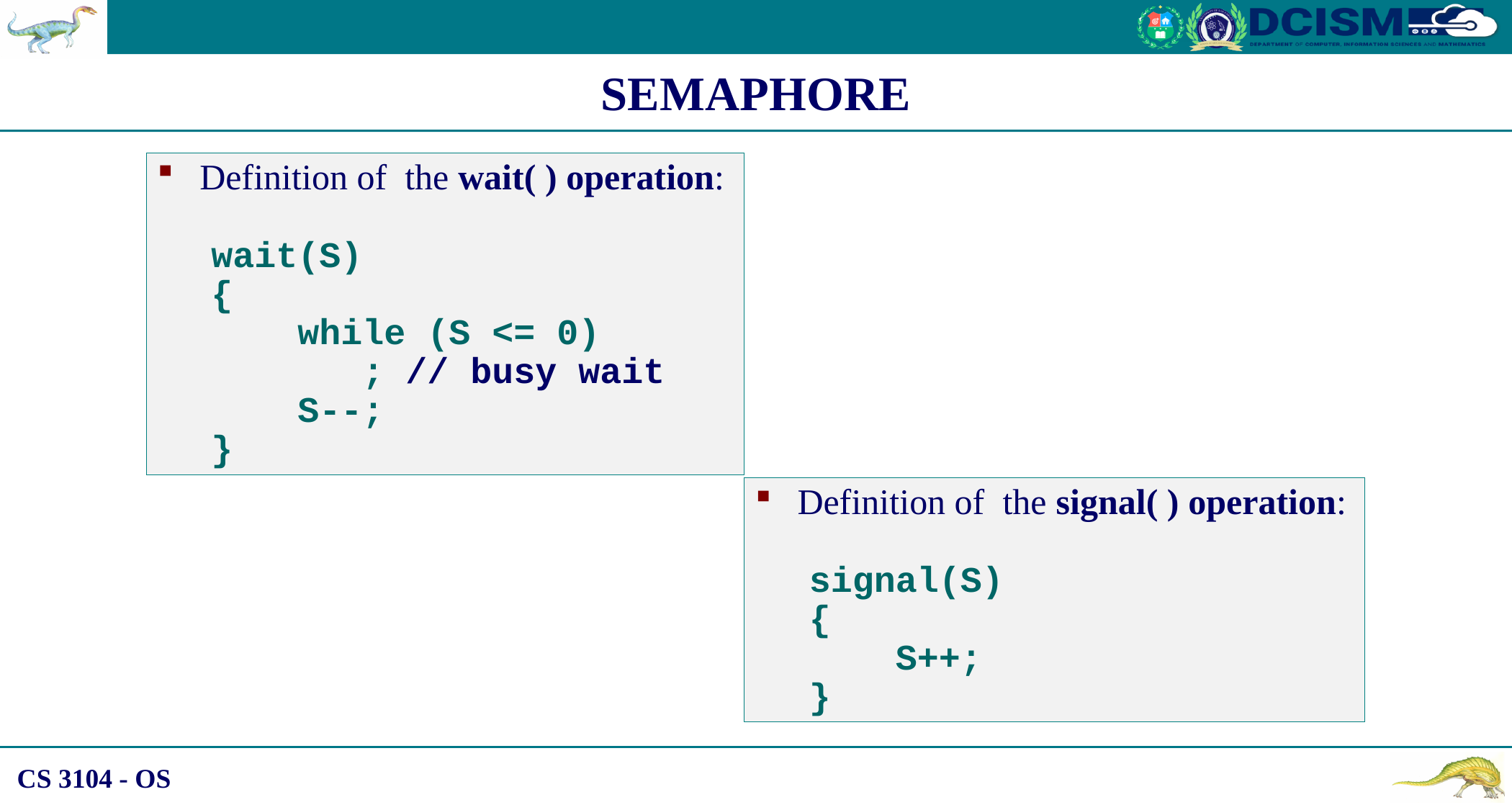

SEMAPHORE
Definition of  the wait( ) operation:

wait(S)
{
    while (S <= 0)
       ; // busy wait
    S--;
}
Definition of  the signal( ) operation:

signal(S)
{
    S++;
}